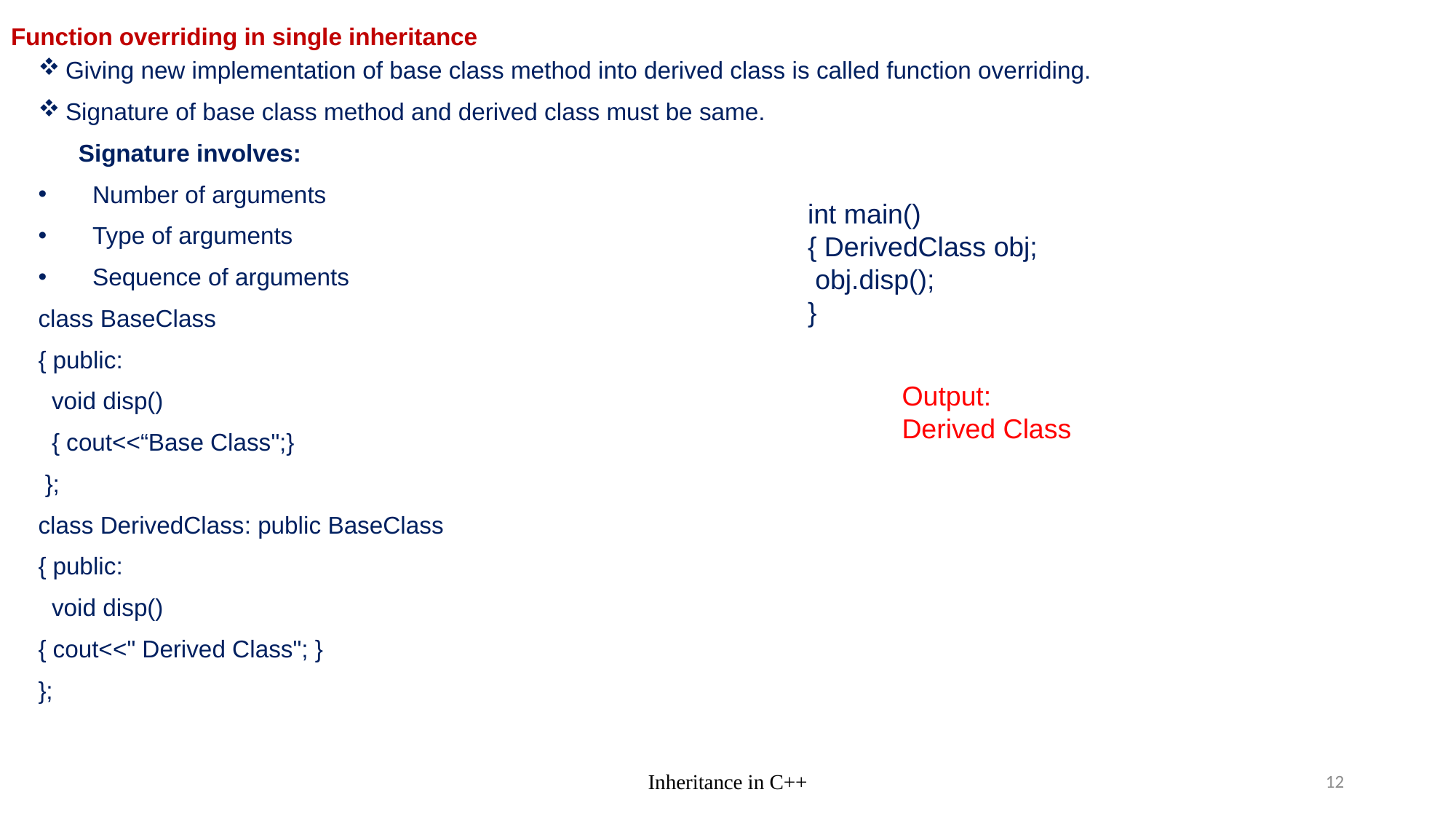

# Function overriding in single inheritance
Giving new implementation of base class method into derived class is called function overriding.
Signature of base class method and derived class must be same.
      Signature involves:
    Number of arguments
    Type of arguments
    Sequence of arguments
class BaseClass
{ public:
  void disp()
  { cout<<“Base Class";}
 };
class DerivedClass: public BaseClass
{ public:
  void disp()
{ cout<<" Derived Class"; }
};

int main()
{ DerivedClass obj;
 obj.disp();
}
Output:
Derived Class
Inheritance in C++
12